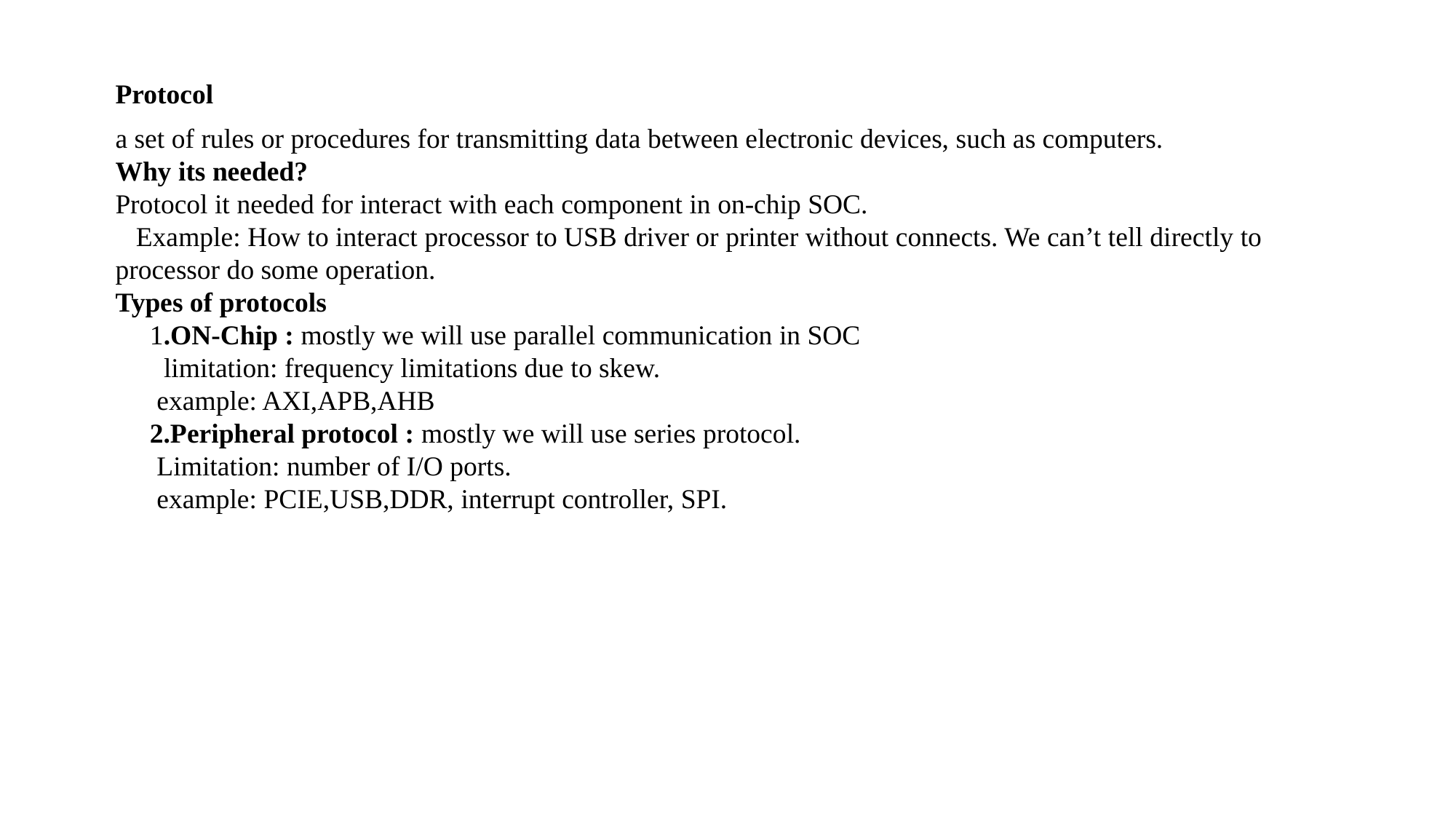

Protocol
a set of rules or procedures for transmitting data between electronic devices, such as computers.
Why its needed?
Protocol it needed for interact with each component in on-chip SOC.
   Example: How to interact processor to USB driver or printer without connects. We can’t tell directly to processor do some operation.
Types of protocols
     1.ON-Chip : mostly we will use parallel communication in SOC
       limitation: frequency limitations due to skew.
      example: AXI,APB,AHB
     2.Peripheral protocol : mostly we will use series protocol.
      Limitation: number of I/O ports.
      example: PCIE,USB,DDR, interrupt controller, SPI.